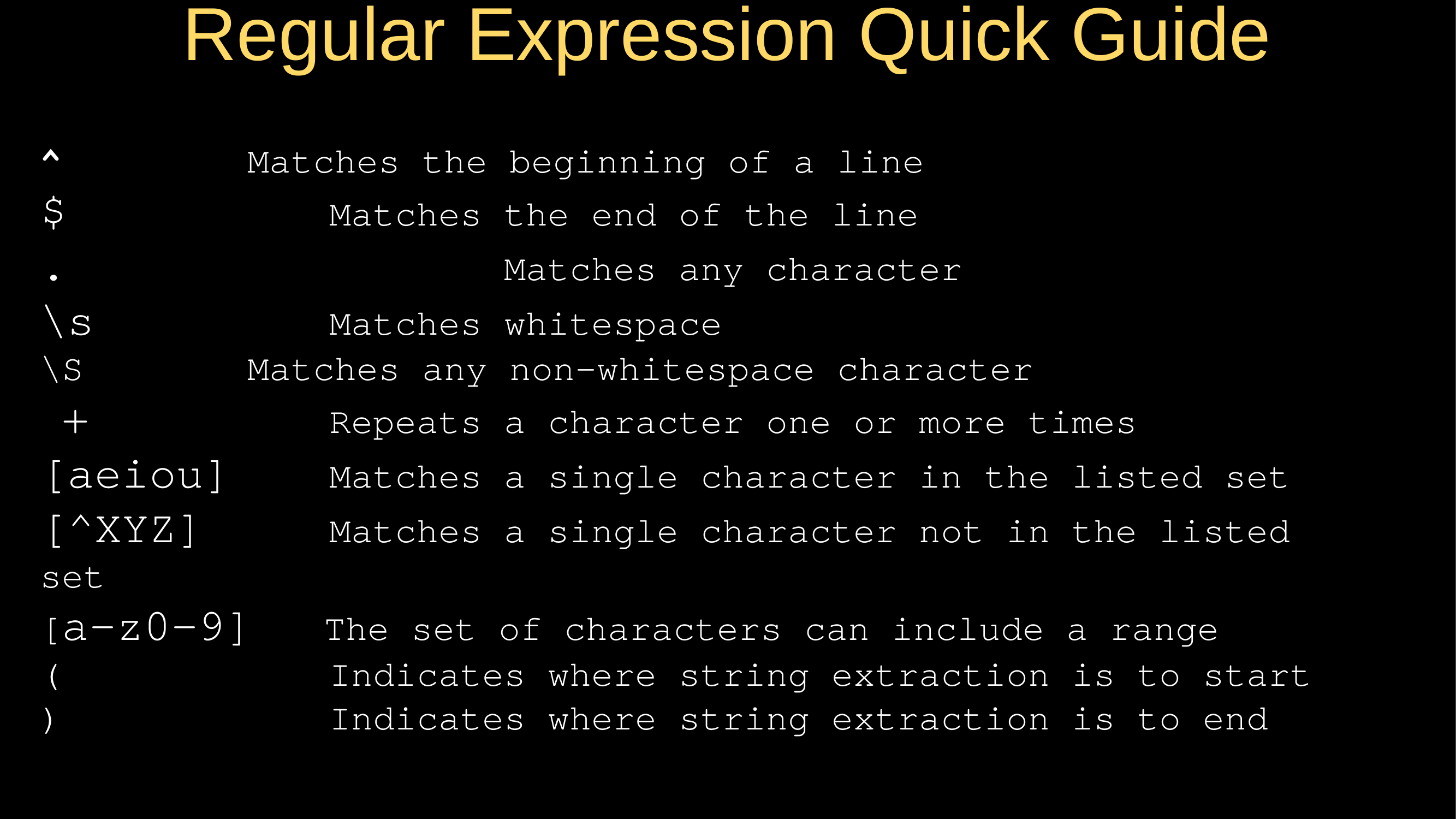

# Regular Expression Quick Guide
^      	  Matches the beginning of a line
$       	  Matches the end of the line
.      	          Matches any character
\s      	  Matches whitespace
\S     	  Matches any non-whitespace character
 +        	  Repeats a character one or more times
[aeiou]	  Matches a single character in the listed set
[^XYZ] 	  Matches a single character not in the listed set
[a-z0-9]   The set of characters can include a range
(        	  Indicates where string extraction is to start
)       	  Indicates where string extraction is to end